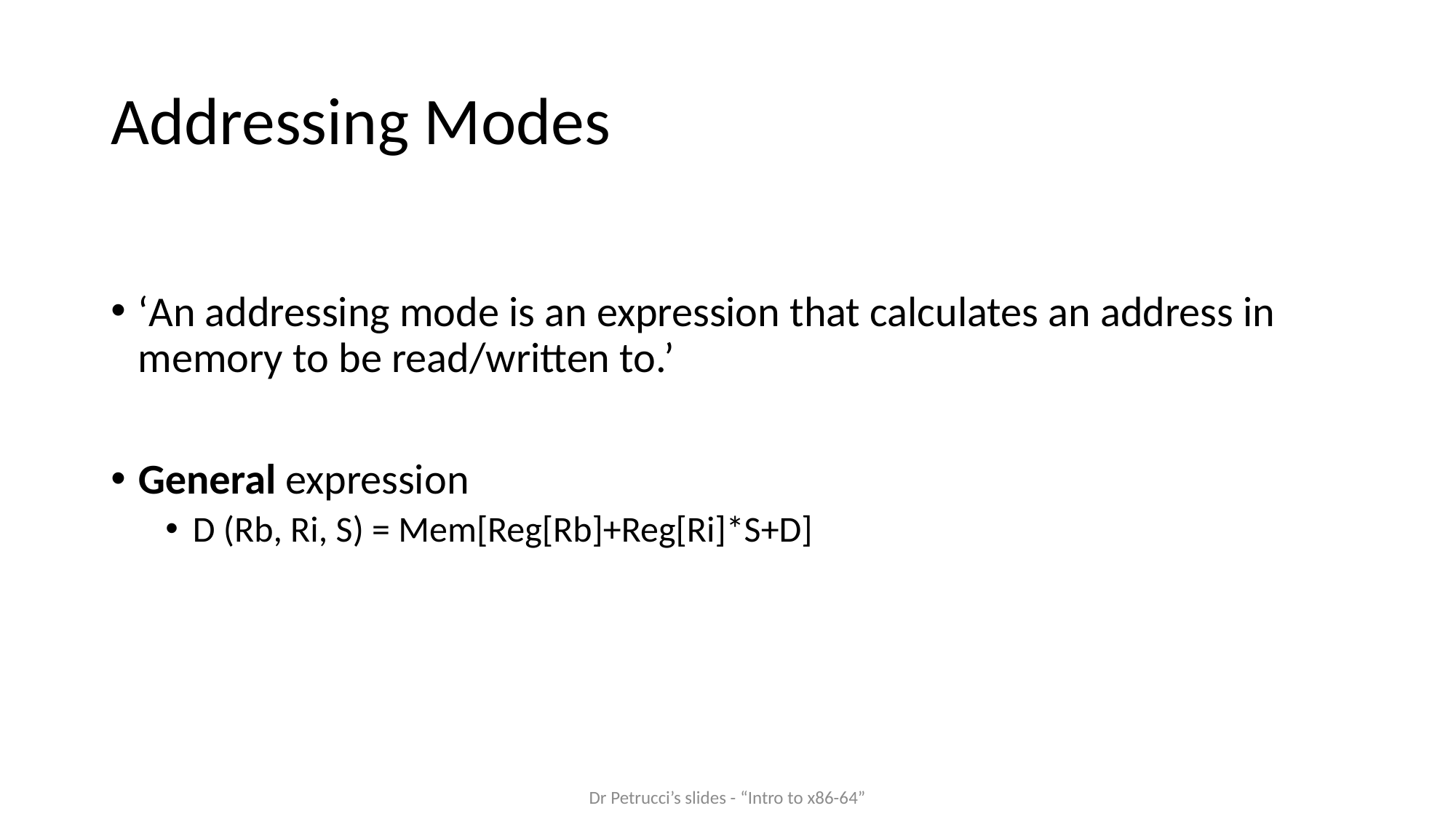

# Addressing Modes

‘An addressing mode is an expression that calculates an address in memory to be read/written to.’

General expression
D (Rb, Ri, S) = Mem[Reg[Rb]+Reg[Ri]*S+D]
Dr Petrucci’s slides - “Intro to x86-64”